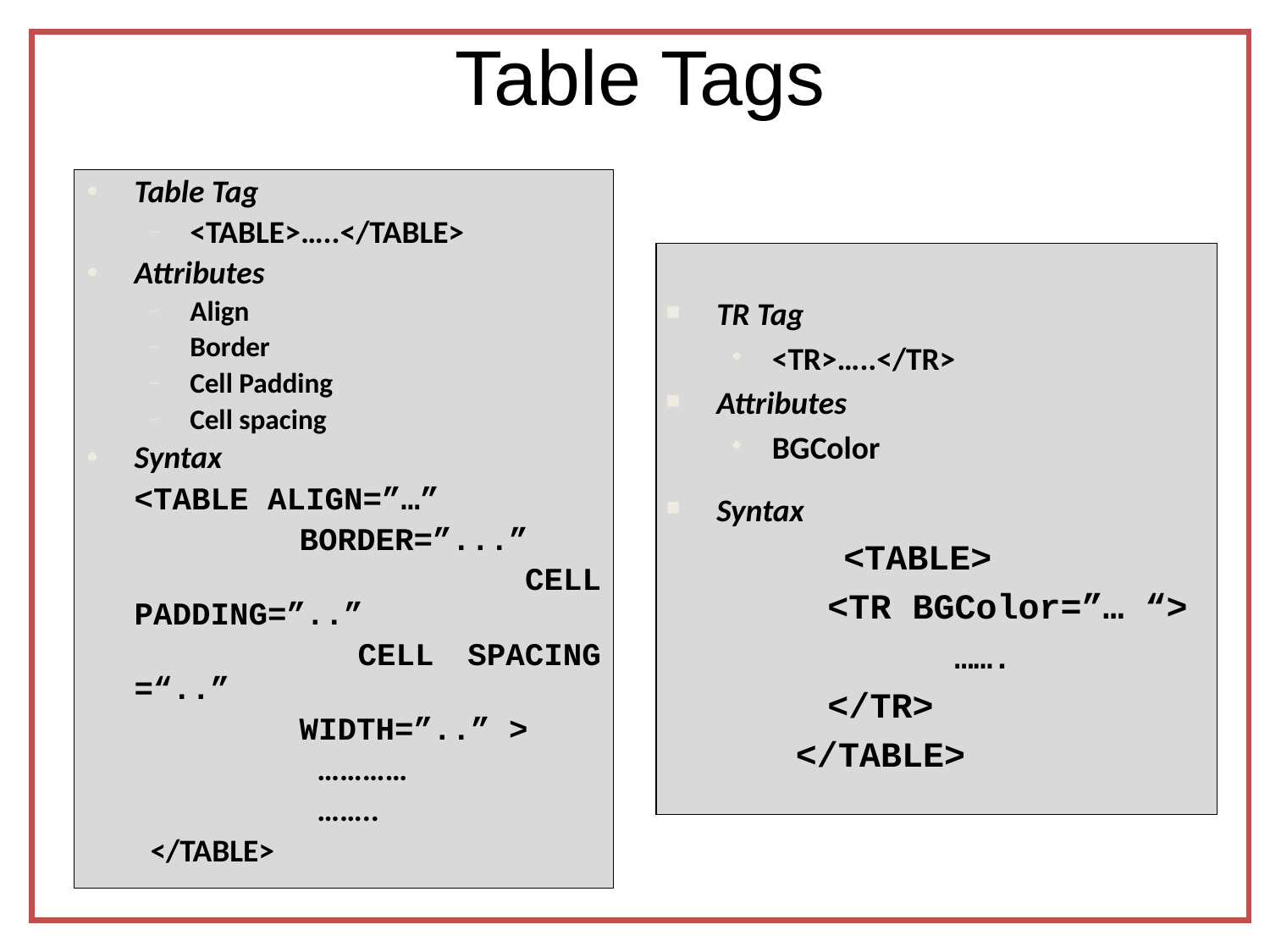

# Table Tags

Table Tag
<TABLE>…..</TABLE>
Attributes
Align
Border
Cell Padding
Cell spacing
Syntax
	<TABLE ALIGN=”…”
  		  BORDER=”...”
  		  CELL PADDING=”..”
  		  CELL SPACING =“..”
  		  WIDTH=”..” >
 		…………
		……..
</TABLE>

TR Tag
<TR>…..</TR>
Attributes
BGColor

Syntax
		<TABLE>
	<TR BGColor=”… “>
		…….
	</TR>
</TABLE>